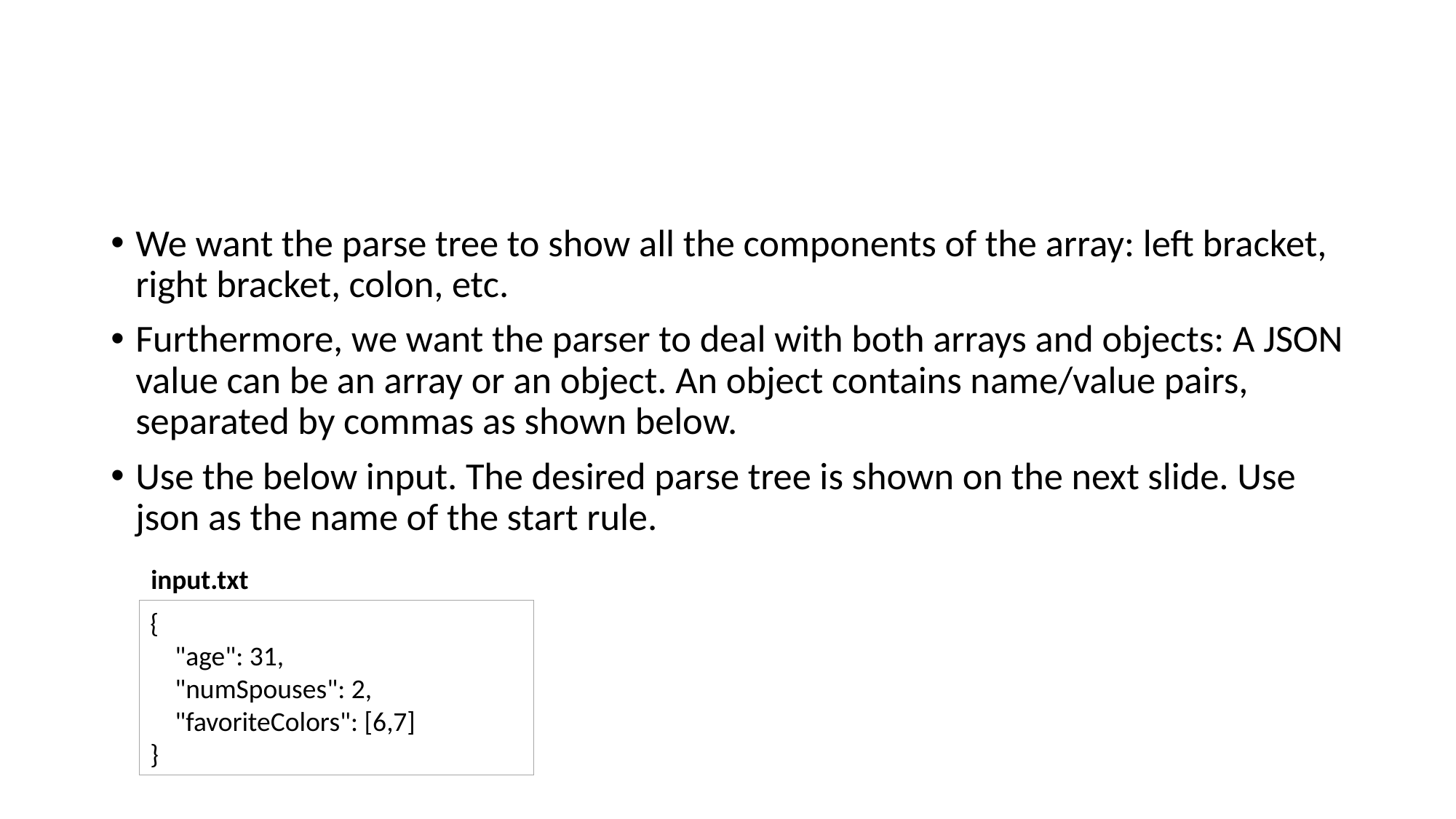

We want the parse tree to show all the components of the array: left bracket, right bracket, colon, etc.
Furthermore, we want the parser to deal with both arrays and objects: A JSON value can be an array or an object. An object contains name/value pairs, separated by commas as shown below.
Use the below input. The desired parse tree is shown on the next slide. Use json as the name of the start rule.
input.txt
{
    "age": 31,
    "numSpouses": 2,
    "favoriteColors": [6,7]
}